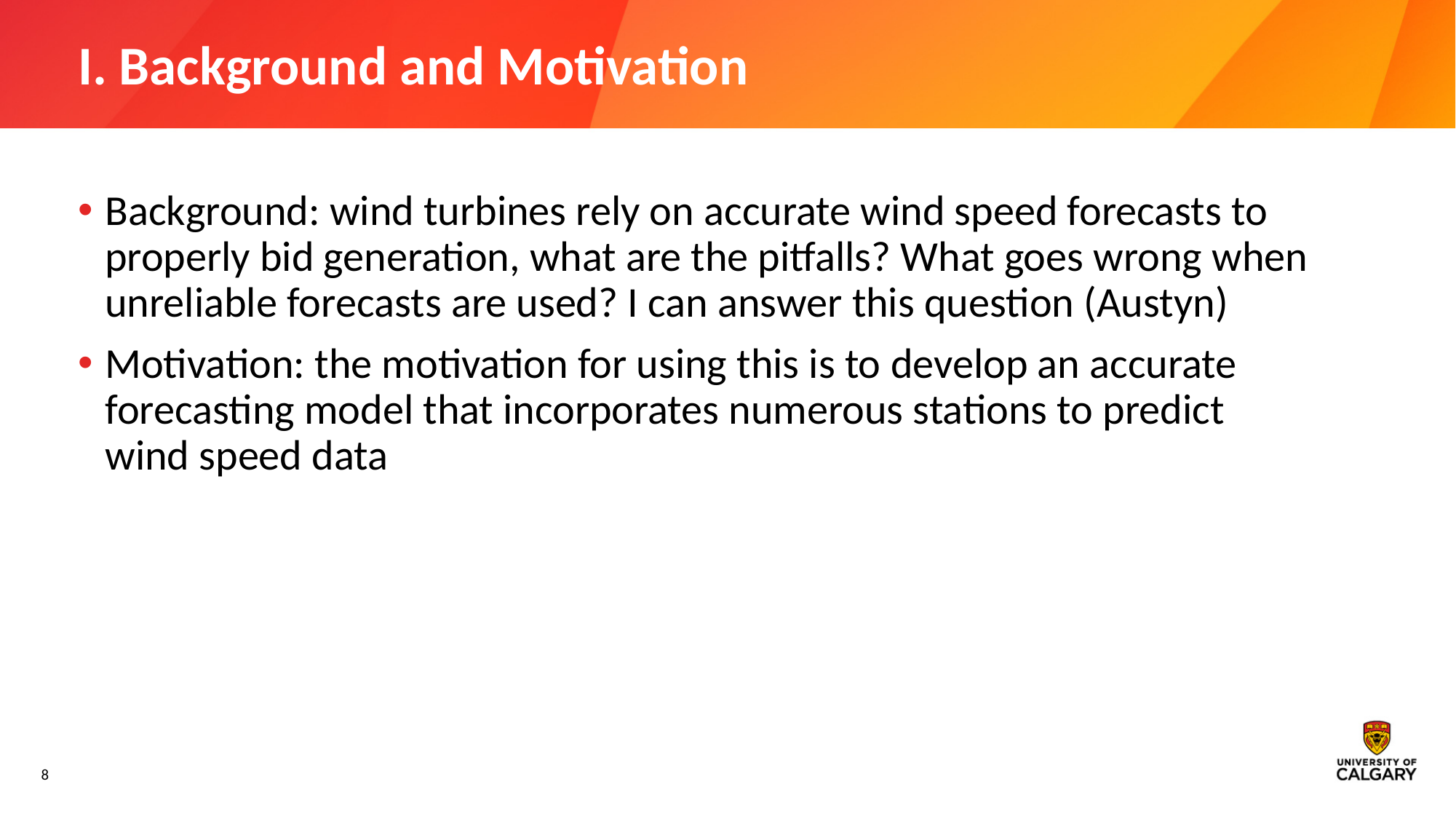

# I. Background and Motivation
Background: wind turbines rely on accurate wind speed forecasts to properly bid generation, what are the pitfalls? What goes wrong when unreliable forecasts are used? I can answer this question (Austyn)
Motivation: the motivation for using this is to develop an accurate forecasting model that incorporates numerous stations to predict wind speed data
8